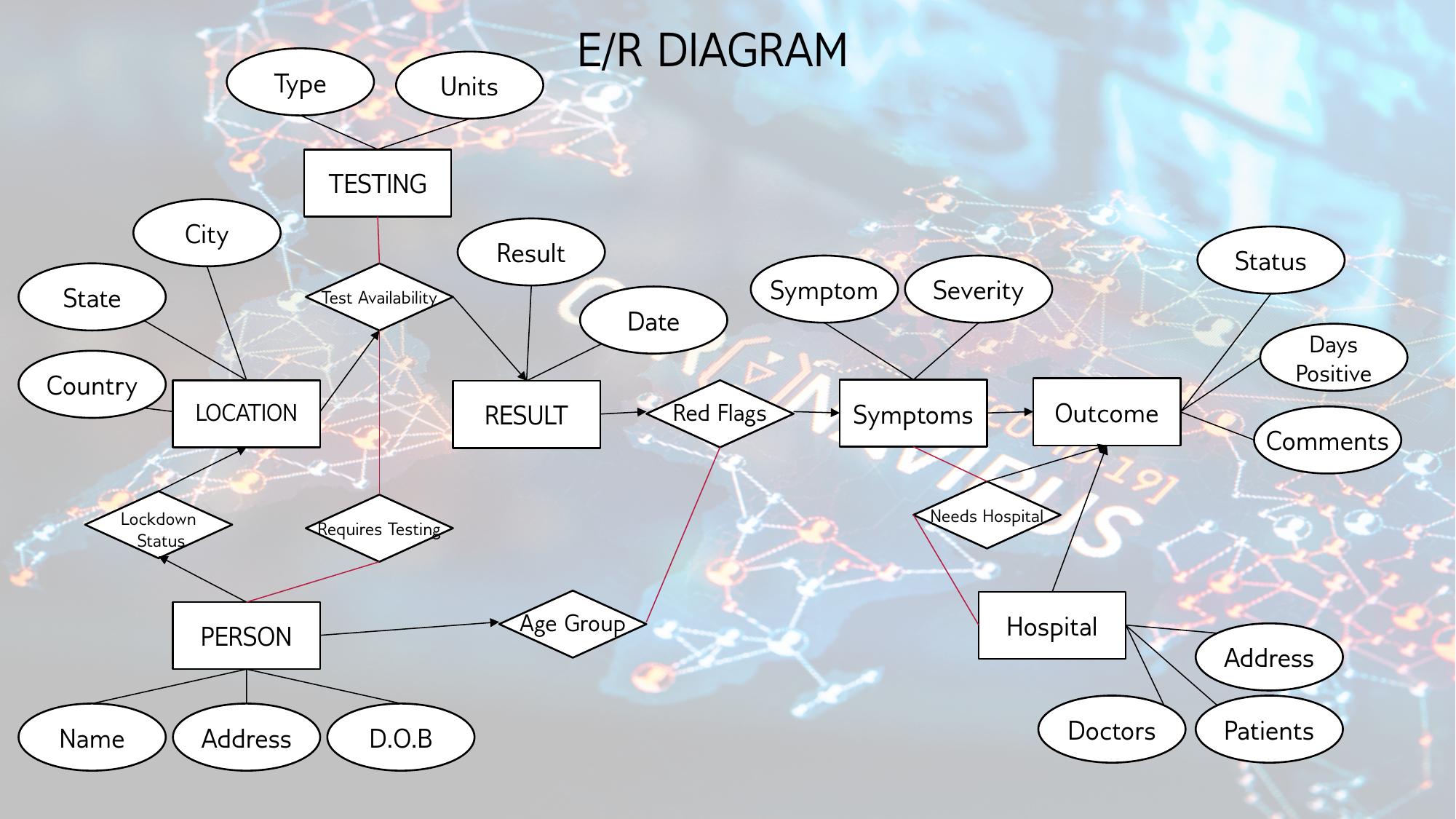

# E/R DIAGRAM

Type

Units

TESTING

City

Result

Status

Symptom

Severity

State

Test Availability

Date
Days Positive

Country

Outcome

Symptoms

LOCATION

Red Flags

RESULT

Comments

Needs Hospital

Lockdown
 Status

Requires Testing

Age Group

Hospital

PERSON

Address

Doctors

Patients

Name

Address

D.O.B